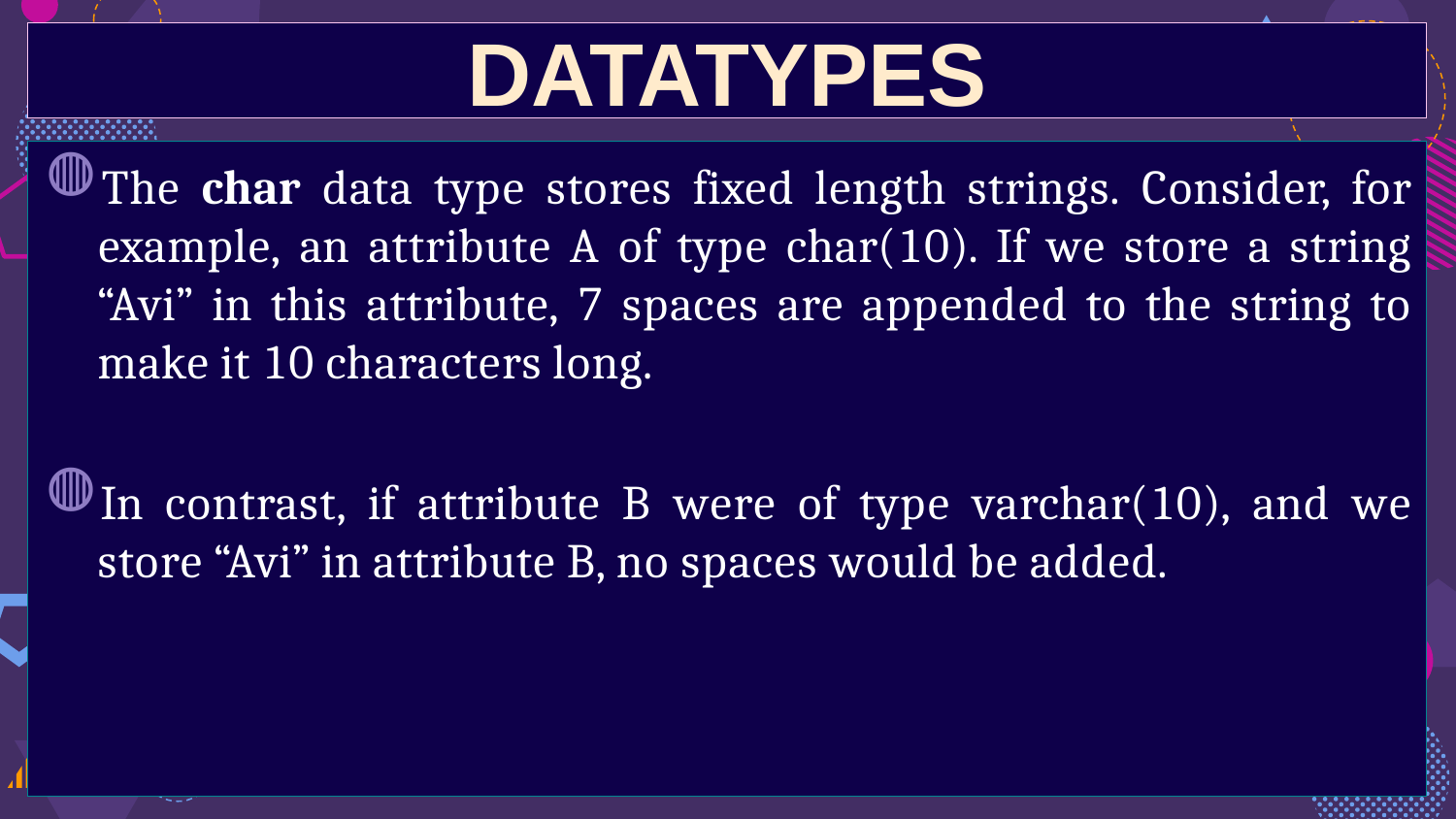

DATATYPES
The char data type stores fixed length strings. Consider, for example, an attribute A of type char(10). If we store a string “Avi” in this attribute, 7 spaces are appended to the string to make it 10 characters long.

In contrast, if attribute B were of type varchar(10), and we store “Avi” in attribute B, no spaces would be added.